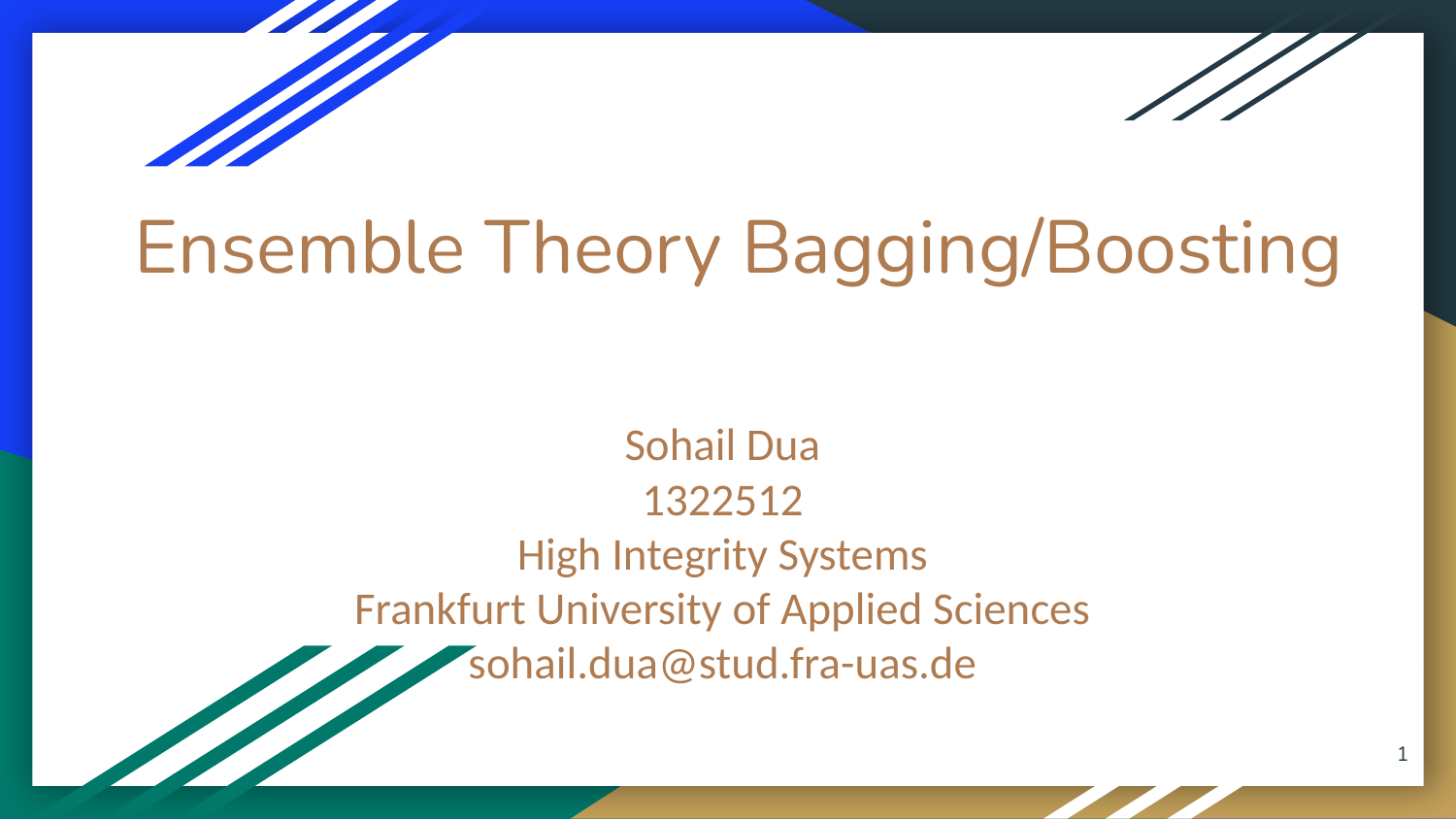

# Ensemble Theory Bagging/Boosting
Sohail Dua
1322512
High Integrity Systems
Frankfurt University of Applied Sciences
sohail.dua@stud.fra-uas.de
1